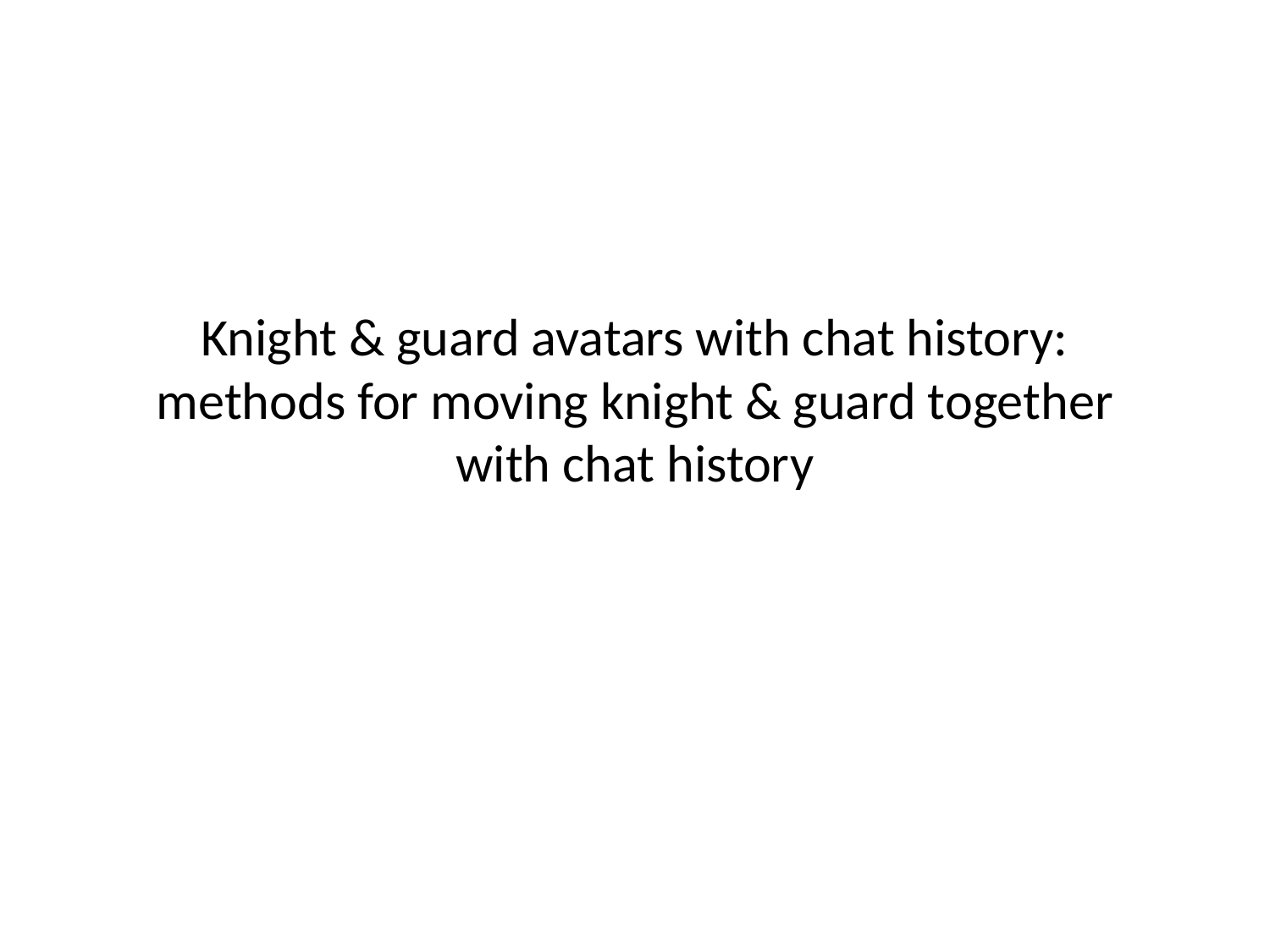

# Knight & guard avatars with chat history: methods for moving knight & guard together with chat history